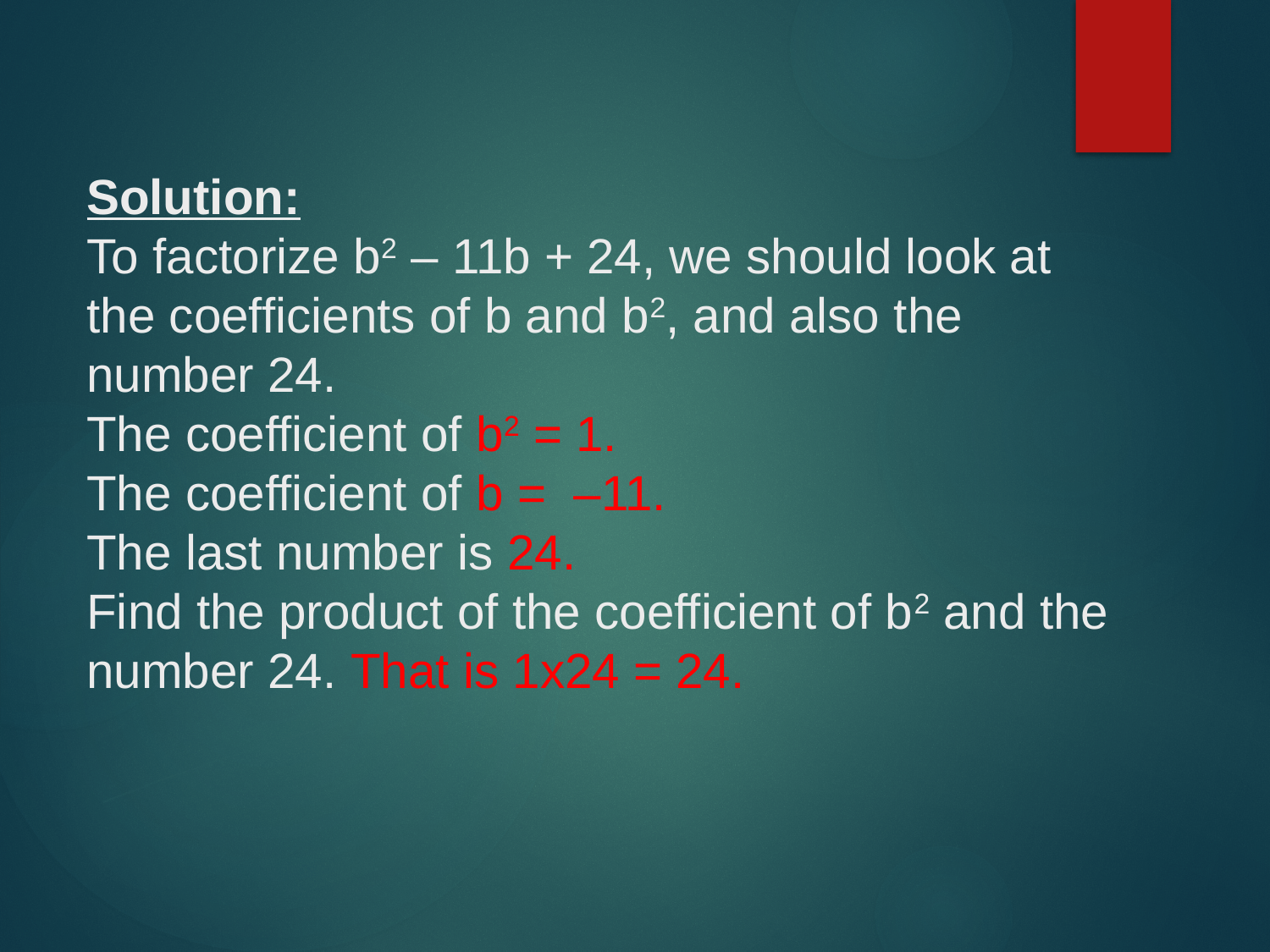

# Solution: To factorize b2 – 11b + 24, we should look at the coefficients of b and b2, and also the number 24. The coefficient of b2 = 1. The coefficient of b =  –11. The last number is 24. Find the product of the coefficient of b2 and the number 24. That is 1x24 = 24.